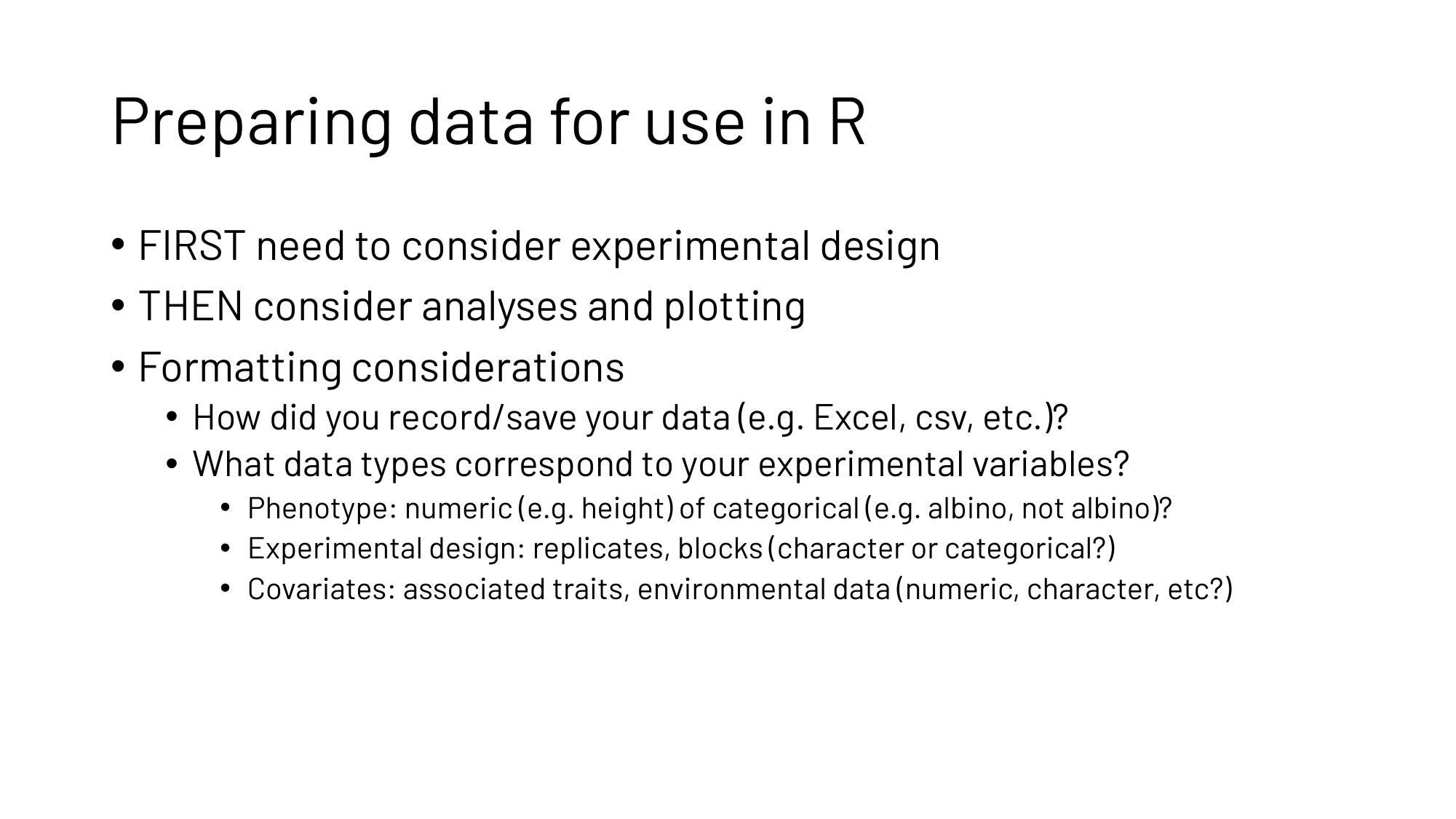

# Preparing data for use in R
FIRST need to consider experimental design
THEN consider analyses and plotting
Formatting considerations
How did you record/save your data (e.g. Excel, csv, etc.)?
What data types correspond to your experimental variables?
Phenotype: numeric (e.g. height) of categorical (e.g. albino, not albino)?
Experimental design: replicates, blocks (character or categorical?)
Covariates: associated traits, environmental data (numeric, character, etc?)